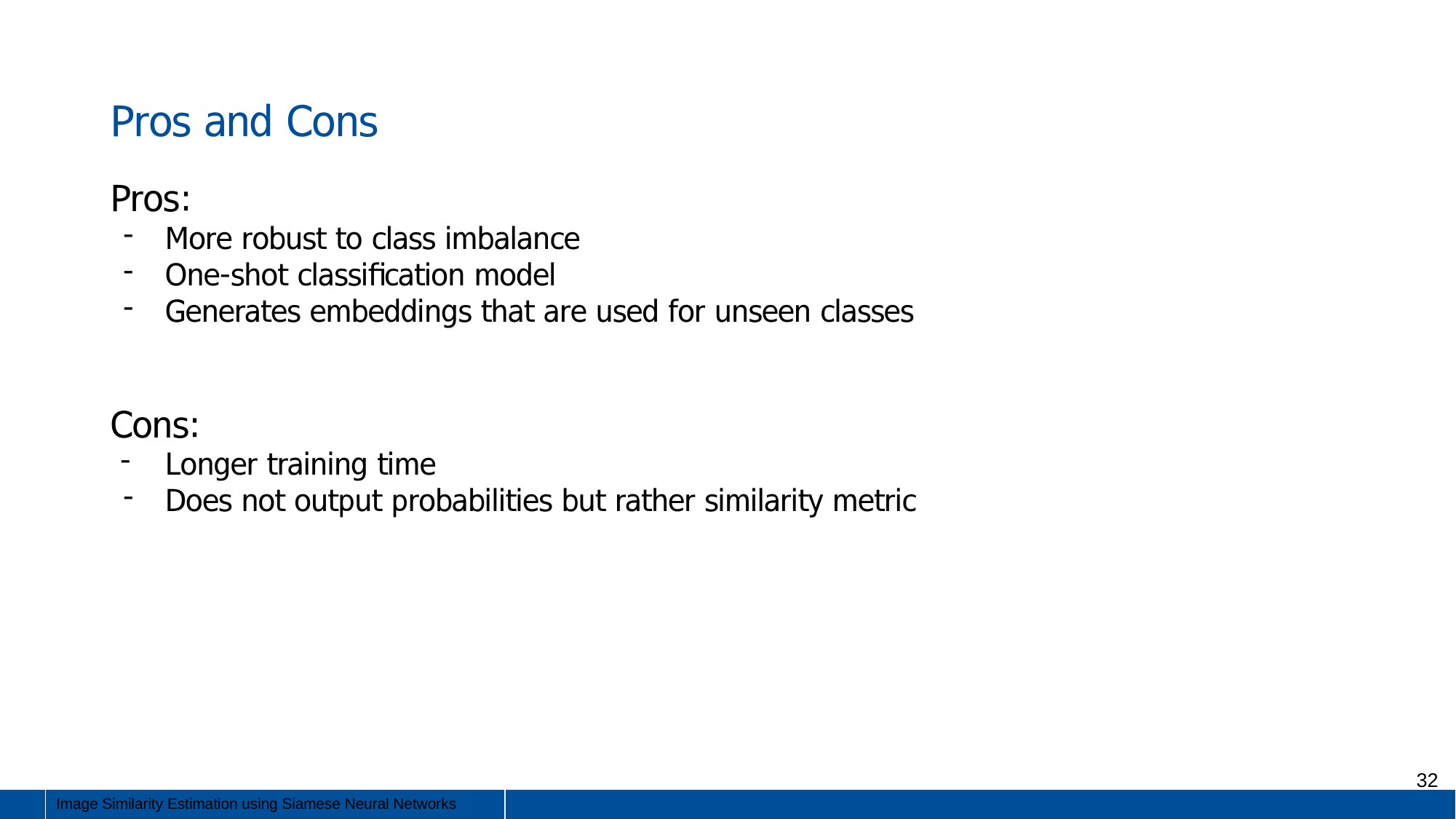

Pros and Cons
Pros:
More robust to class imbalance
One-shot classification model
Generates embeddings that are used for unseen classes

Cons:
Longer training time
Does not output probabilities but rather similarity metric

32
Image Similarity Estimation using Siamese Neural Networks